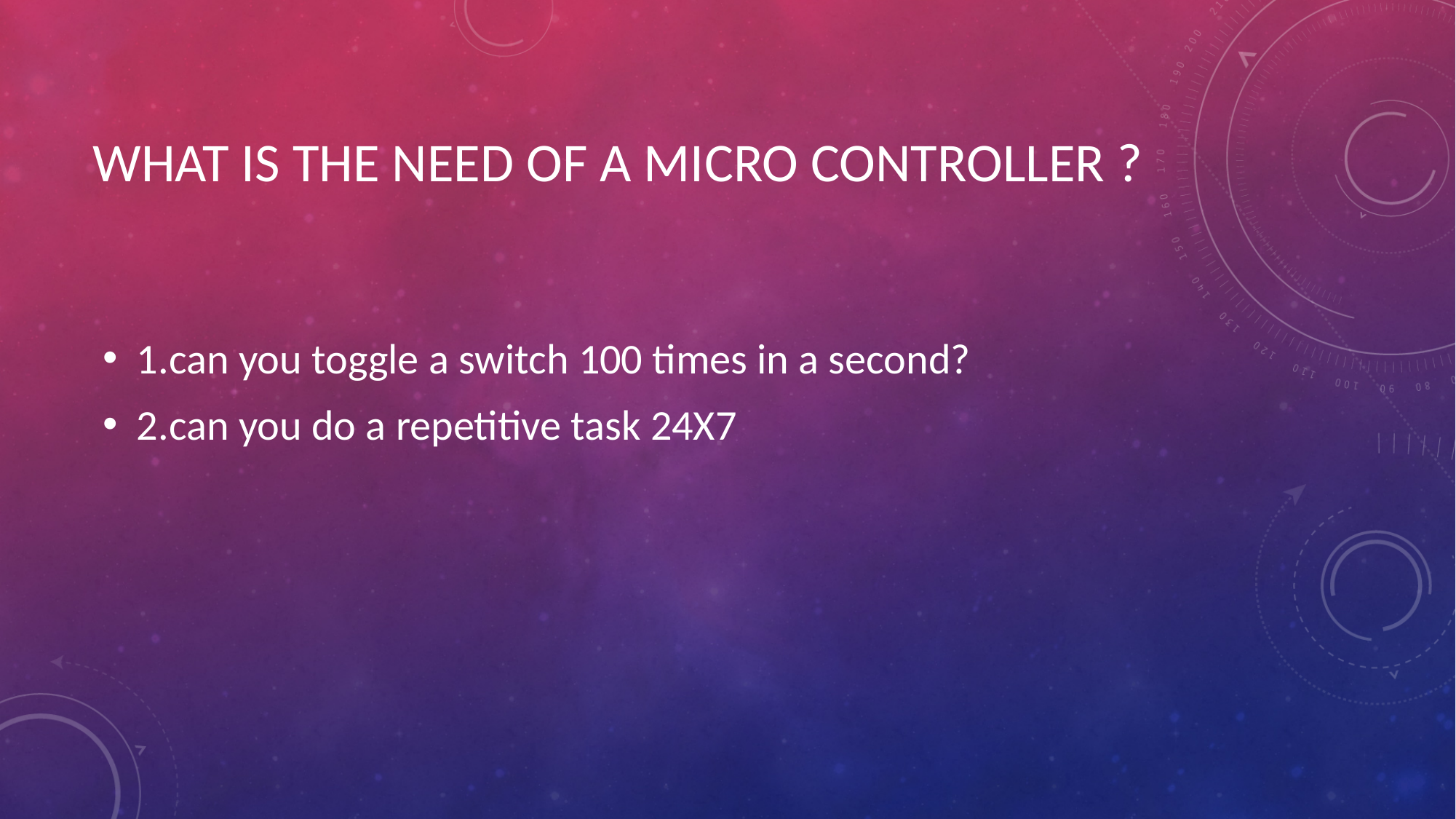

# What is the Need of a micro controller ?
1.can you toggle a switch 100 times in a second?
2.can you do a repetitive task 24X7